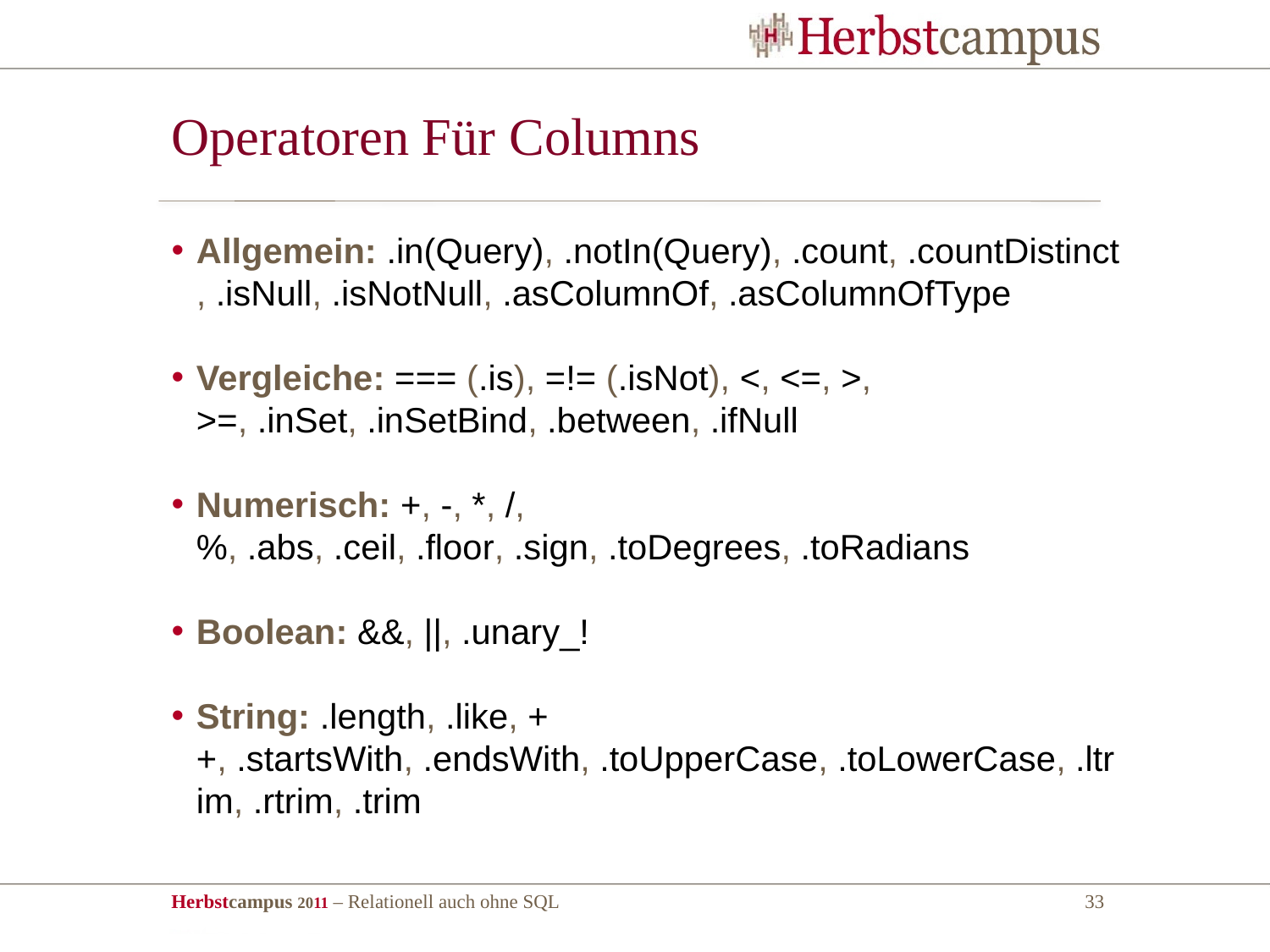

# Operatoren Für Columns
Allgemein: .in(Query), .notIn(Query), .count, .countDistinct, .isNull, .isNotNull, .asColumnOf, .asColumnOfType
Vergleiche: === (.is), =!= (.isNot), <, <=, >, >=, .inSet, .inSetBind, .between, .ifNull
Numerisch: +, -, *, /, %, .abs, .ceil, .floor, .sign, .toDegrees, .toRadians
Boolean: &&, ||, .unary_!
String: .length, .like, ++, .startsWith, .endsWith, .toUpperCase, .toLowerCase, .ltrim, .rtrim, .trim